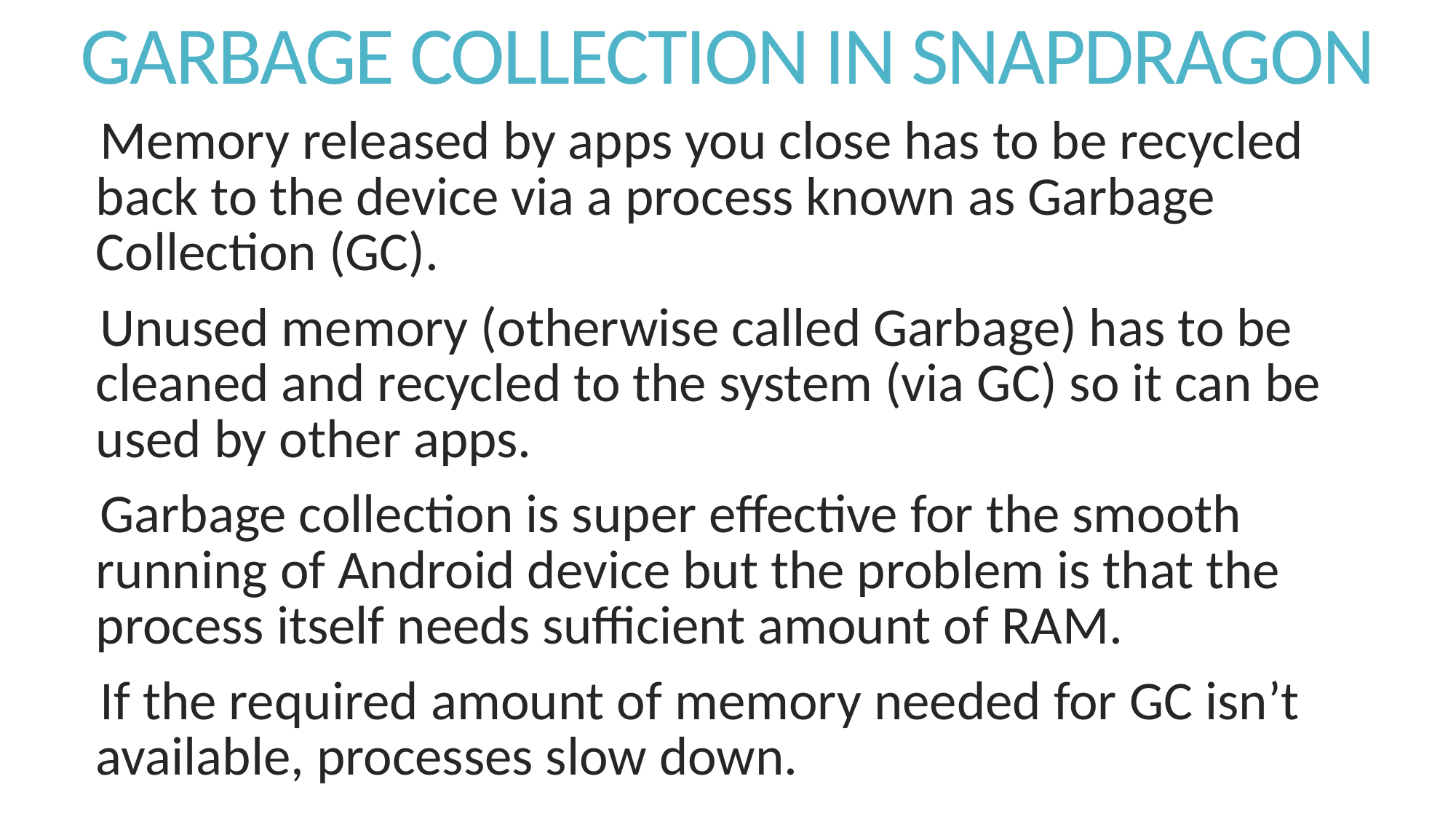

# GARBAGE COLLECTION IN SNAPDRAGON
Memory released by apps you close has to be recycled back to the device via a process known as Garbage Collection (GC).
Unused memory (otherwise called Garbage) has to be cleaned and recycled to the system (via GC) so it can be used by other apps.
Garbage collection is super effective for the smooth running of Android device but the problem is that the process itself needs sufficient amount of RAM.
If the required amount of memory needed for GC isn’t available, processes slow down.